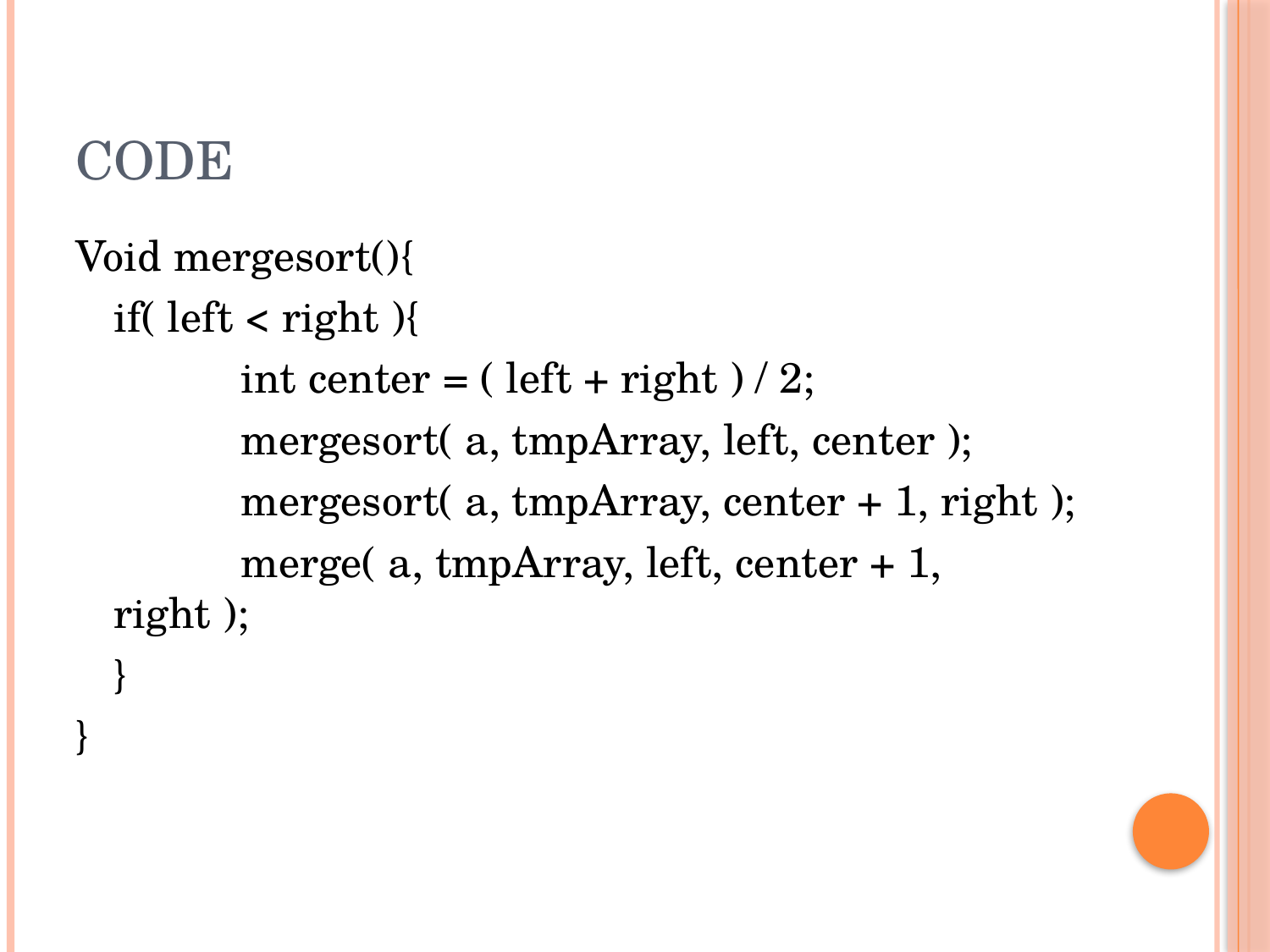

# code
Void mergesort(){
	if( left < right ){
		int center = ( left + right ) / 2;
		mergesort( a, tmpArray, left, center );
		mergesort( a, tmpArray, center + 1, right );
		merge( a, tmpArray, left, center + 1, right );
	}
}